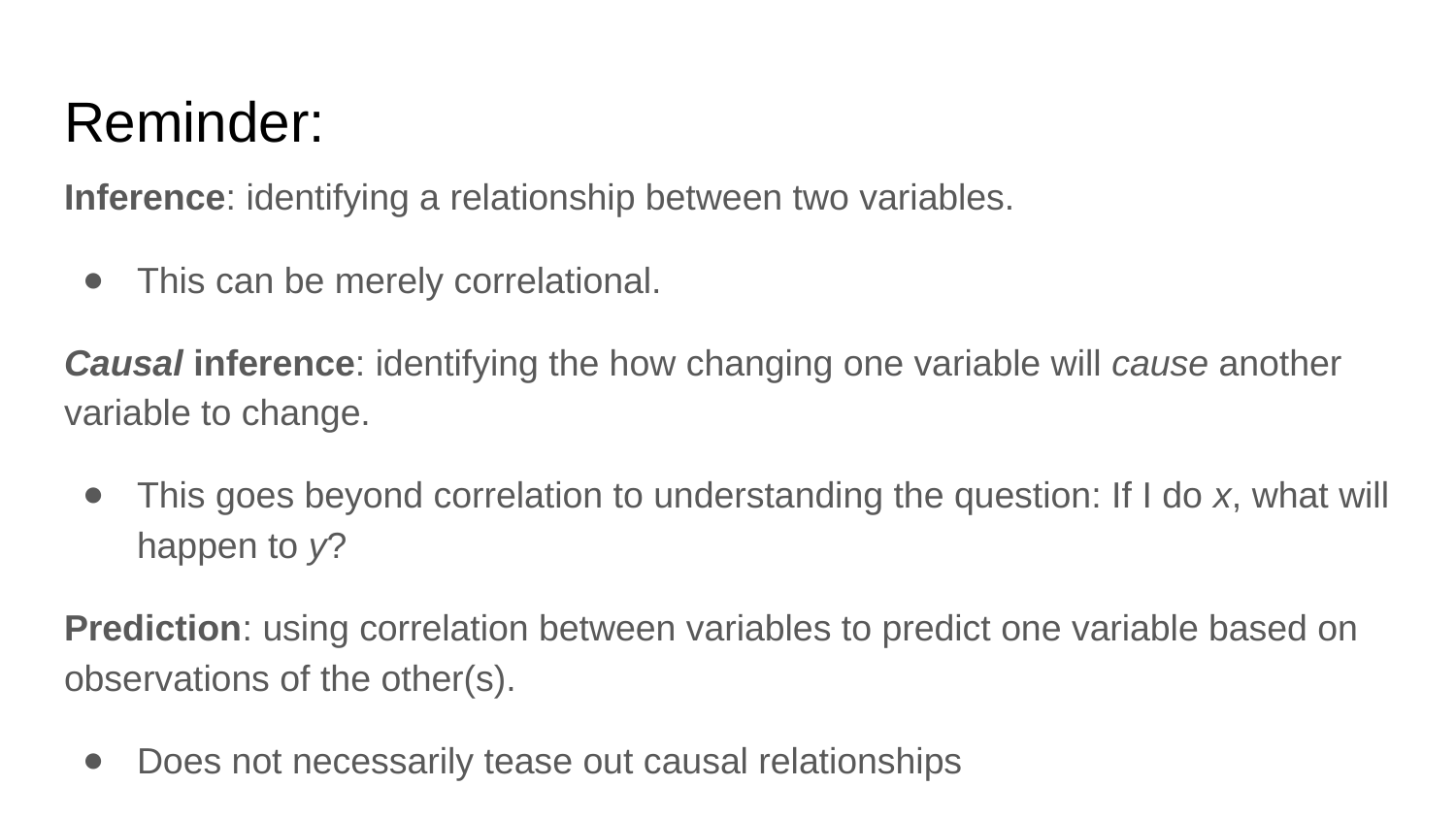

# Reminder:
Inference: identifying a relationship between two variables.
This can be merely correlational.
Causal inference: identifying the how changing one variable will cause another variable to change.
This goes beyond correlation to understanding the question: If I do x, what will happen to y?
Prediction: using correlation between variables to predict one variable based on observations of the other(s).
Does not necessarily tease out causal relationships